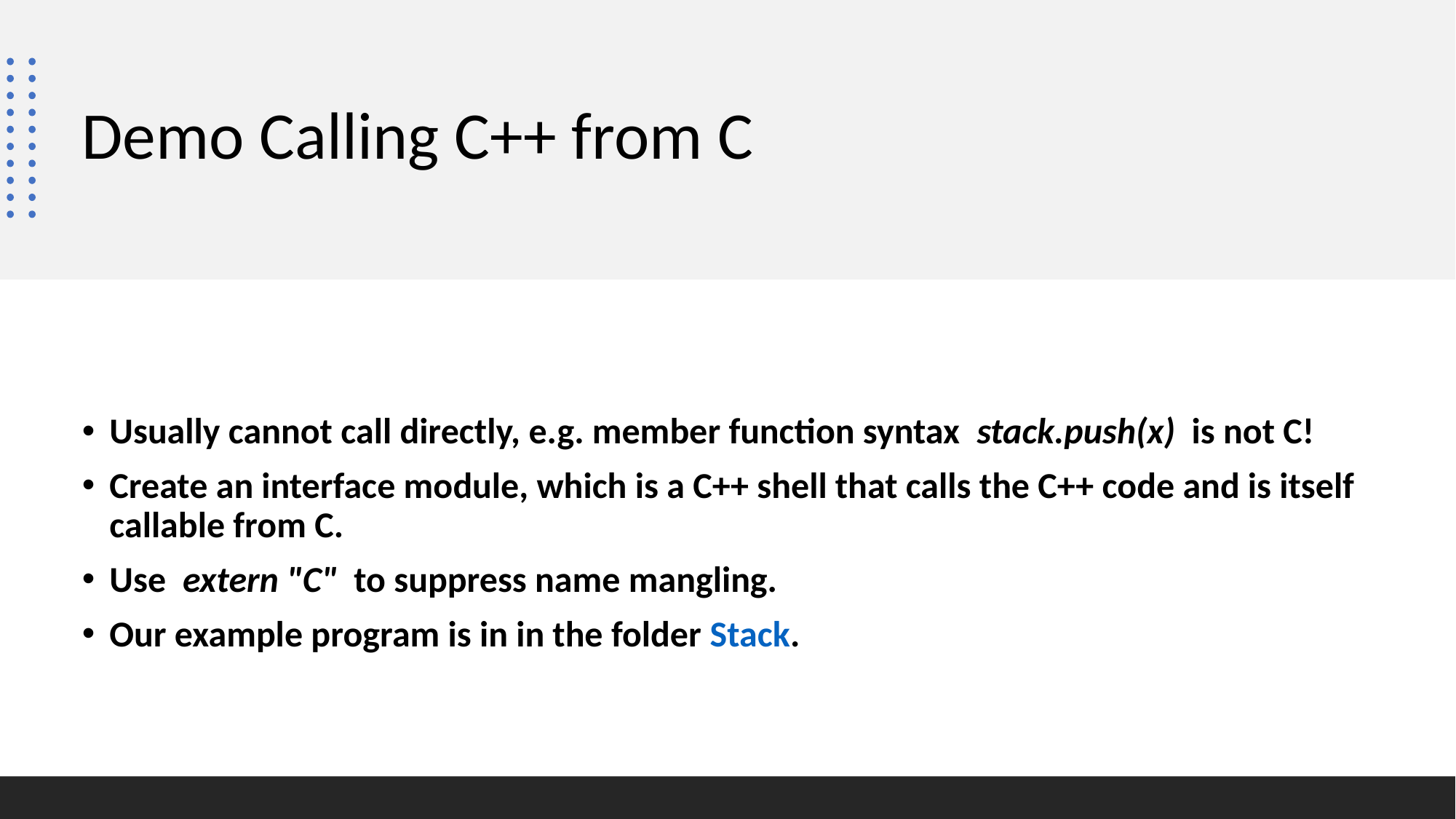

# Demo Calling C++ from C

Usually cannot call directly, e.g. member function syntax  stack.push(x)  is not C!
Create an interface module, which is a C++ shell that calls the C++ code and is itself callable from C.
Use  extern "C"  to suppress name mangling.
Our example program is in in the folder Stack.